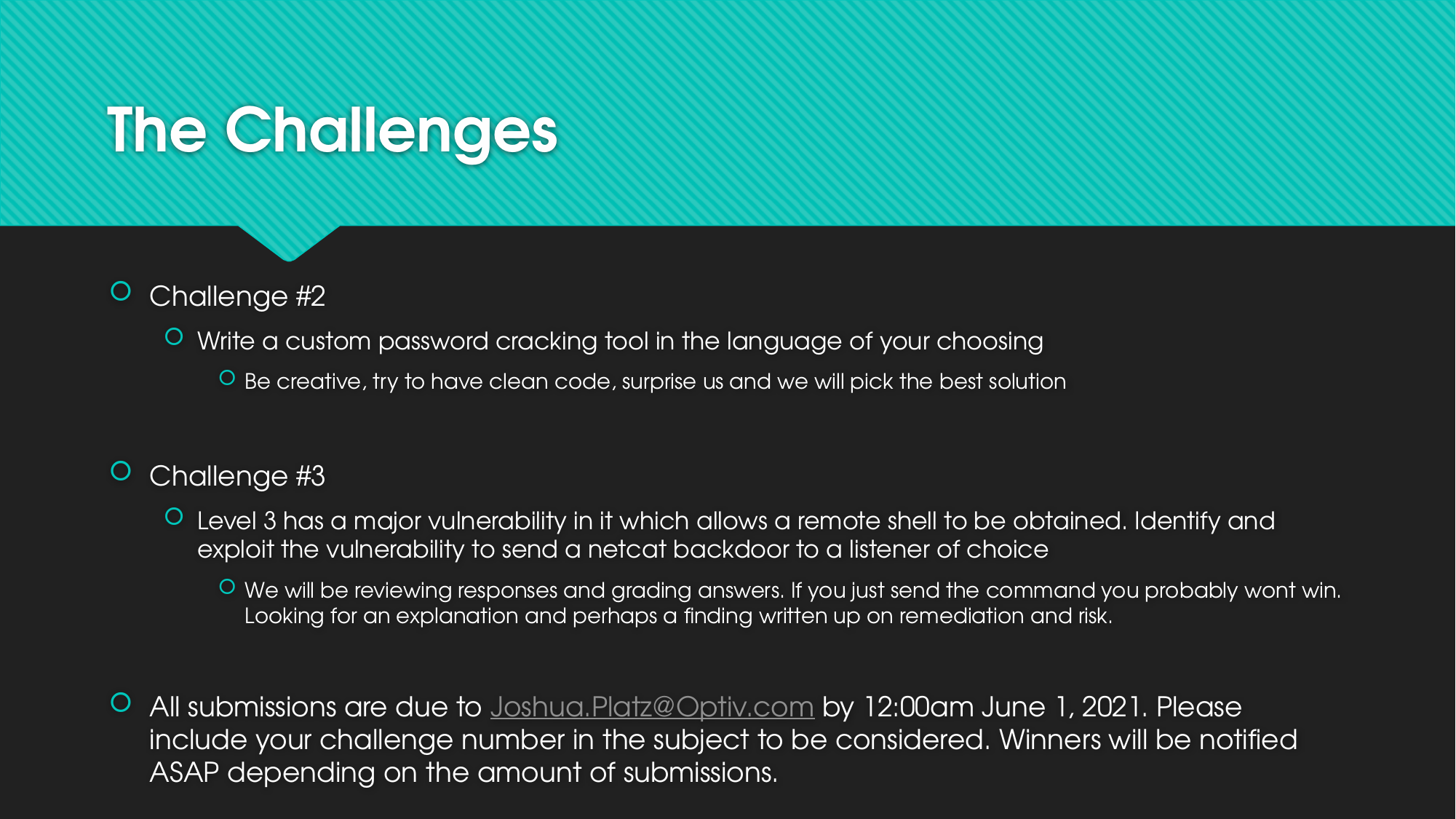

# The Challenges
Challenge #2
Write a custom password cracking tool in the language of your choosing
Be creative, try to have clean code, surprise us and we will pick the best solution

Challenge #3
Level 3 has a major vulnerability in it which allows a remote shell to be obtained. Identify and exploit the vulnerability to send a netcat backdoor to a listener of choice
We will be reviewing responses and grading answers. If you just send the command you probably wont win. Looking for an explanation and perhaps a finding written up on remediation and risk.

All submissions are due to Joshua.Platz@Optiv.com by 12:00am June 1, 2021. Please include your challenge number in the subject to be considered. Winners will be notified ASAP depending on the amount of submissions.